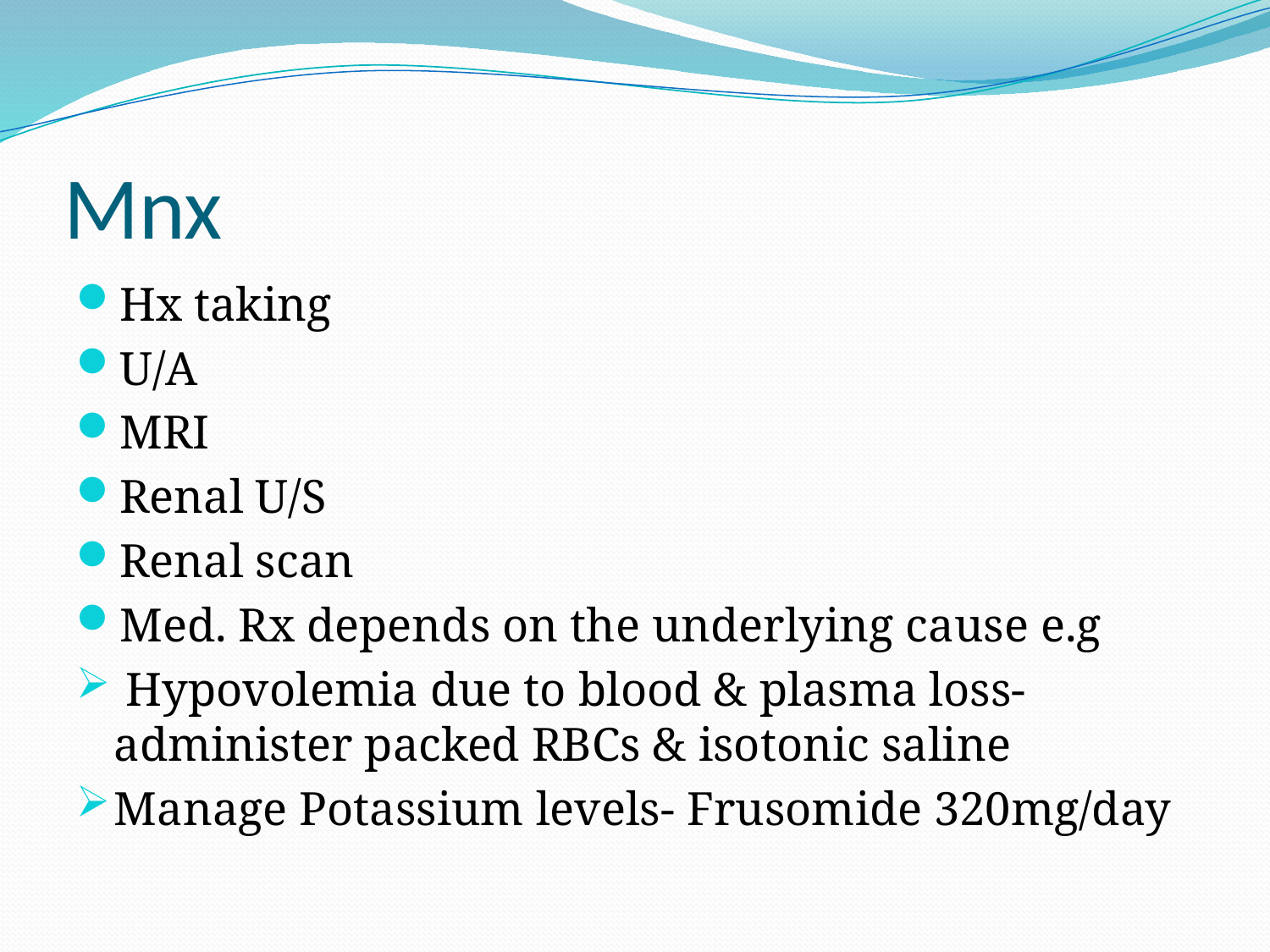

# Mnx
Hx taking
U/A
MRI
Renal U/S
Renal scan
Med. Rx depends on the underlying cause e.g
 Hypovolemia due to blood & plasma loss- administer packed RBCs & isotonic saline
Manage Potassium levels- Frusomide 320mg/day